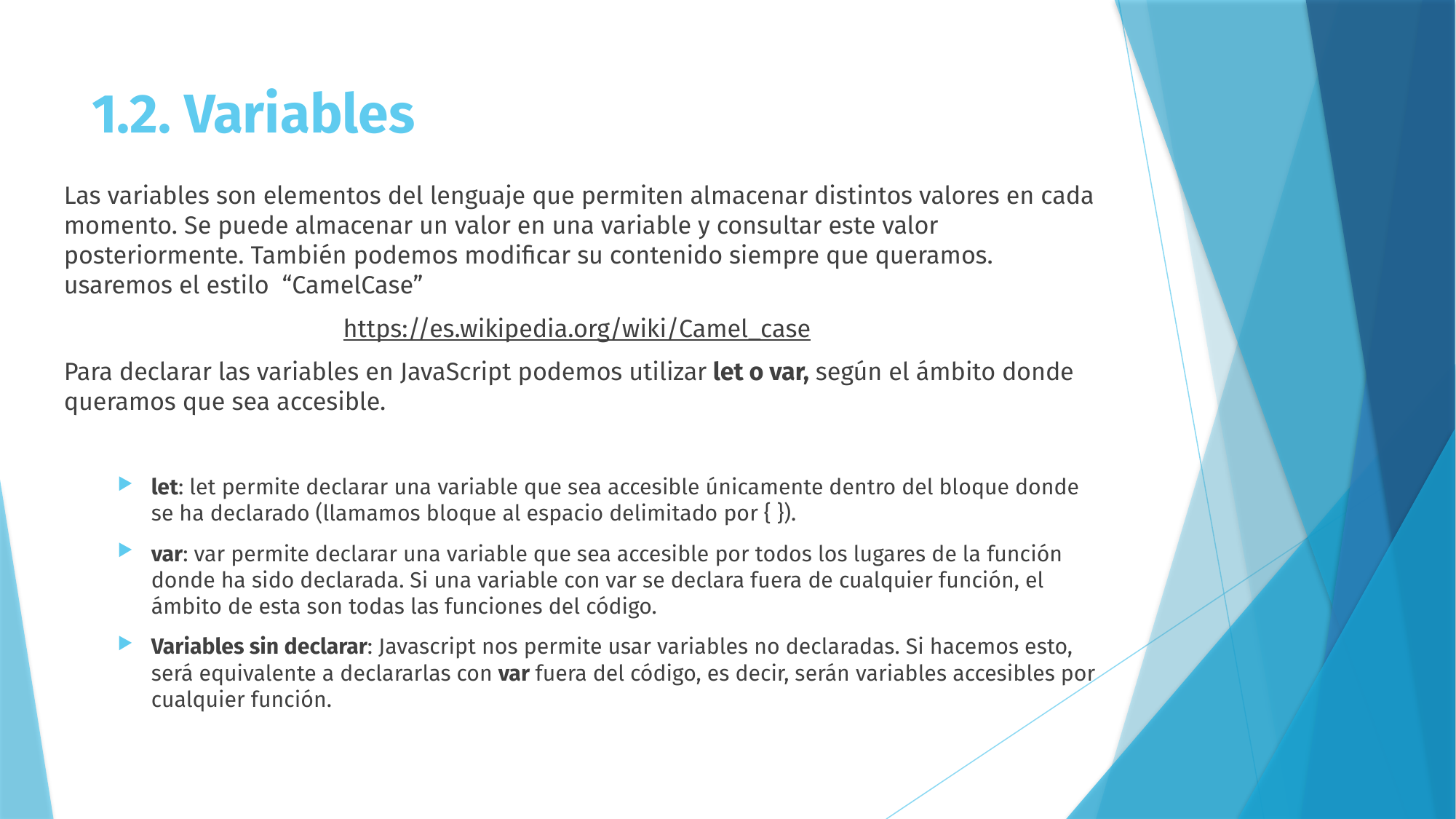

# 1.2. Variables
Las variables son elementos del lenguaje que permiten almacenar distintos valores en cada momento. Se puede almacenar un valor en una variable y consultar este valor posteriormente. También podemos modificar su contenido siempre que queramos. usaremos el estilo  “CamelCase”
https://es.wikipedia.org/wiki/Camel_case
Para declarar las variables en JavaScript podemos utilizar let o var, según el ámbito donde queramos que sea accesible.

let: let permite declarar una variable que sea accesible únicamente dentro del bloque donde se ha declarado (llamamos bloque al espacio delimitado por { }).
var: var permite declarar una variable que sea accesible por todos los lugares de la función donde ha sido declarada. Si una variable con var se declara fuera de cualquier función, el ámbito de esta son todas las funciones del código.
Variables sin declarar: Javascript nos permite usar variables no declaradas. Si hacemos esto, será equivalente a declararlas con var fuera del código, es decir, serán variables accesibles por cualquier función.